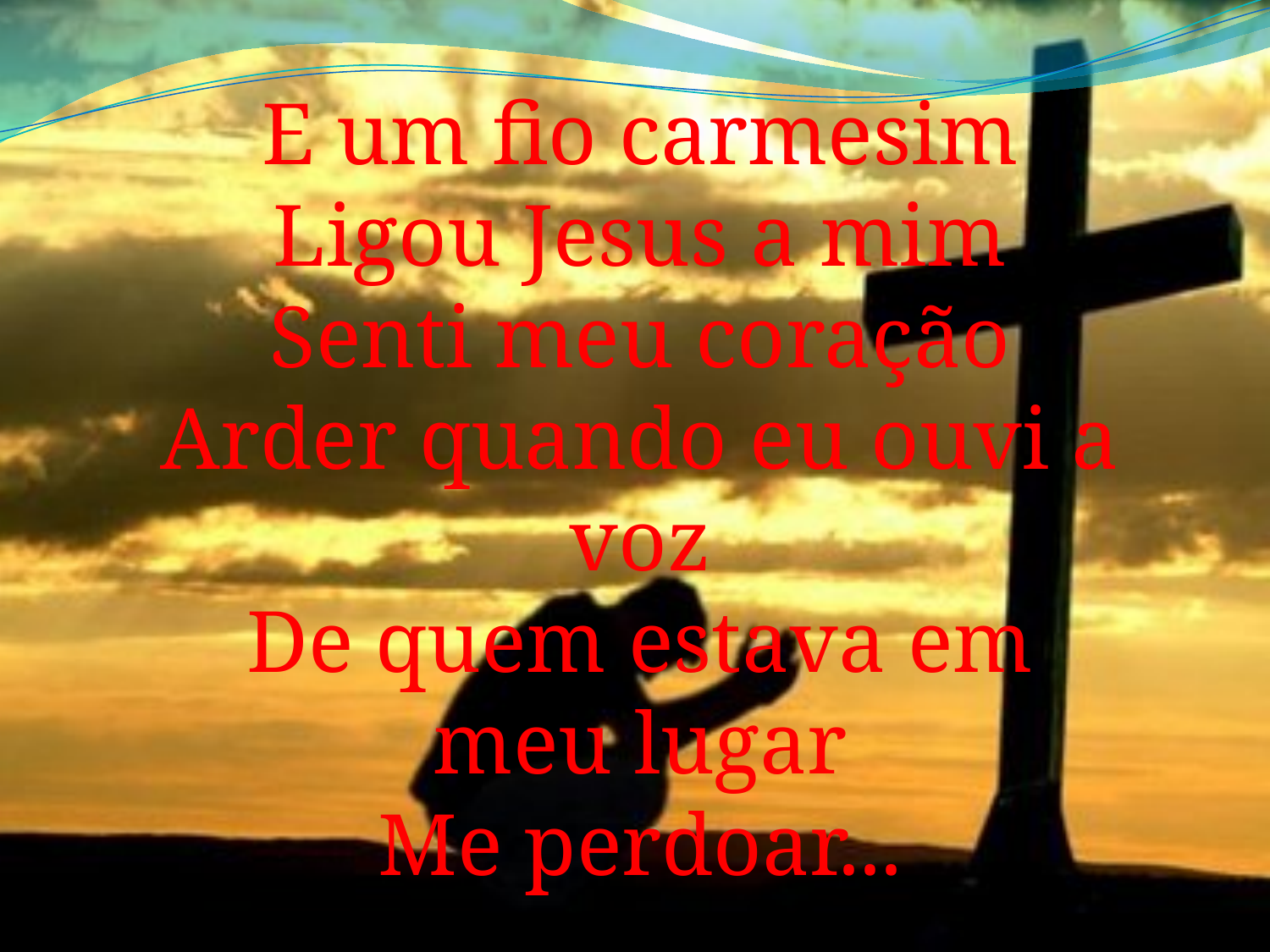

E um fio carmesim
Ligou Jesus a mim
Senti meu coração
Arder quando eu ouvi a voz
De quem estava em meu lugar
Me perdoar...